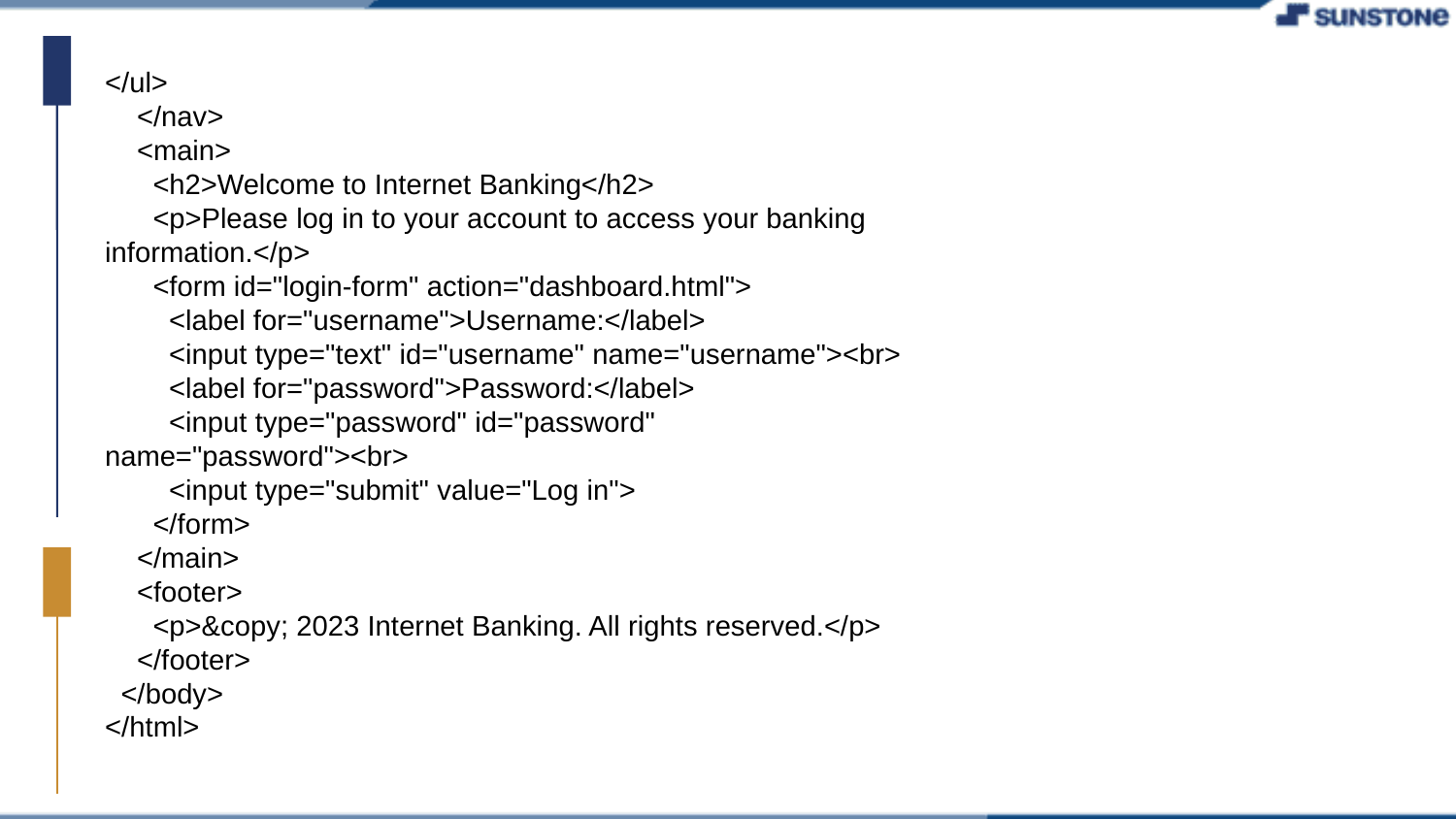

</ul>
    </nav>
    <main>
      <h2>Welcome to Internet Banking</h2>
      <p>Please log in to your account to access your banking information.</p>
      <form id="login-form" action="dashboard.html">
        <label for="username">Username:</label>
        <input type="text" id="username" name="username"><br>
        <label for="password">Password:</label>
        <input type="password" id="password" name="password"><br>
        <input type="submit" value="Log in">
      </form>
    </main>
    <footer>
      <p>&copy; 2023 Internet Banking. All rights reserved.</p>
    </footer>
  </body>
</html>